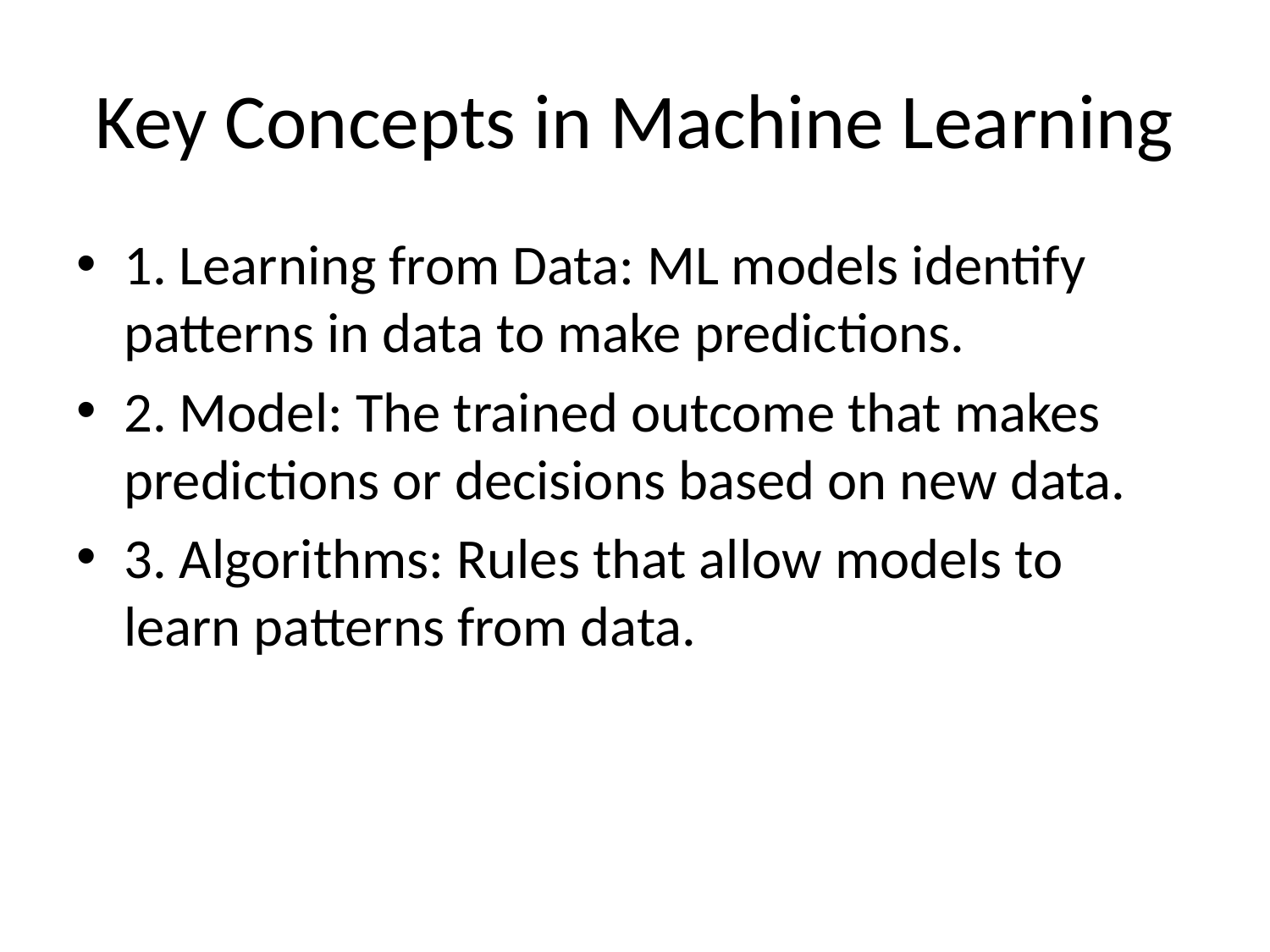

# Key Concepts in Machine Learning
1. Learning from Data: ML models identify patterns in data to make predictions.
2. Model: The trained outcome that makes predictions or decisions based on new data.
3. Algorithms: Rules that allow models to learn patterns from data.